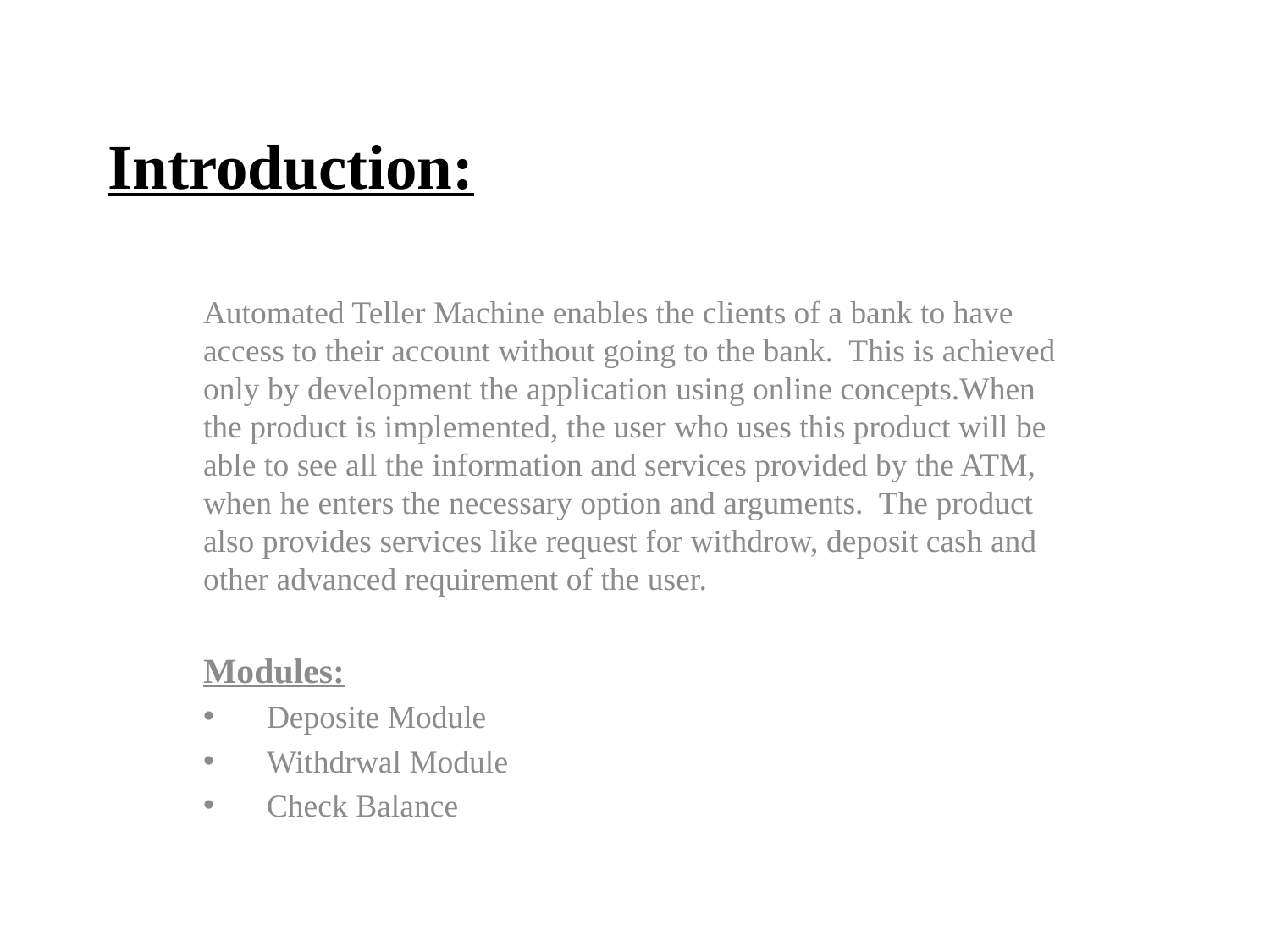

# Introduction:
Automated Teller Machine enables the clients of a bank to have access to their account without going to the bank.  This is achieved only by development the application using online concepts.When the product is implemented, the user who uses this product will be able to see all the information and services provided by the ATM, when he enters the necessary option and arguments.  The product also provides services like request for withdrow, deposit cash and other advanced requirement of the user.

Modules:
Deposite Module
Withdrwal Module
Check Balance